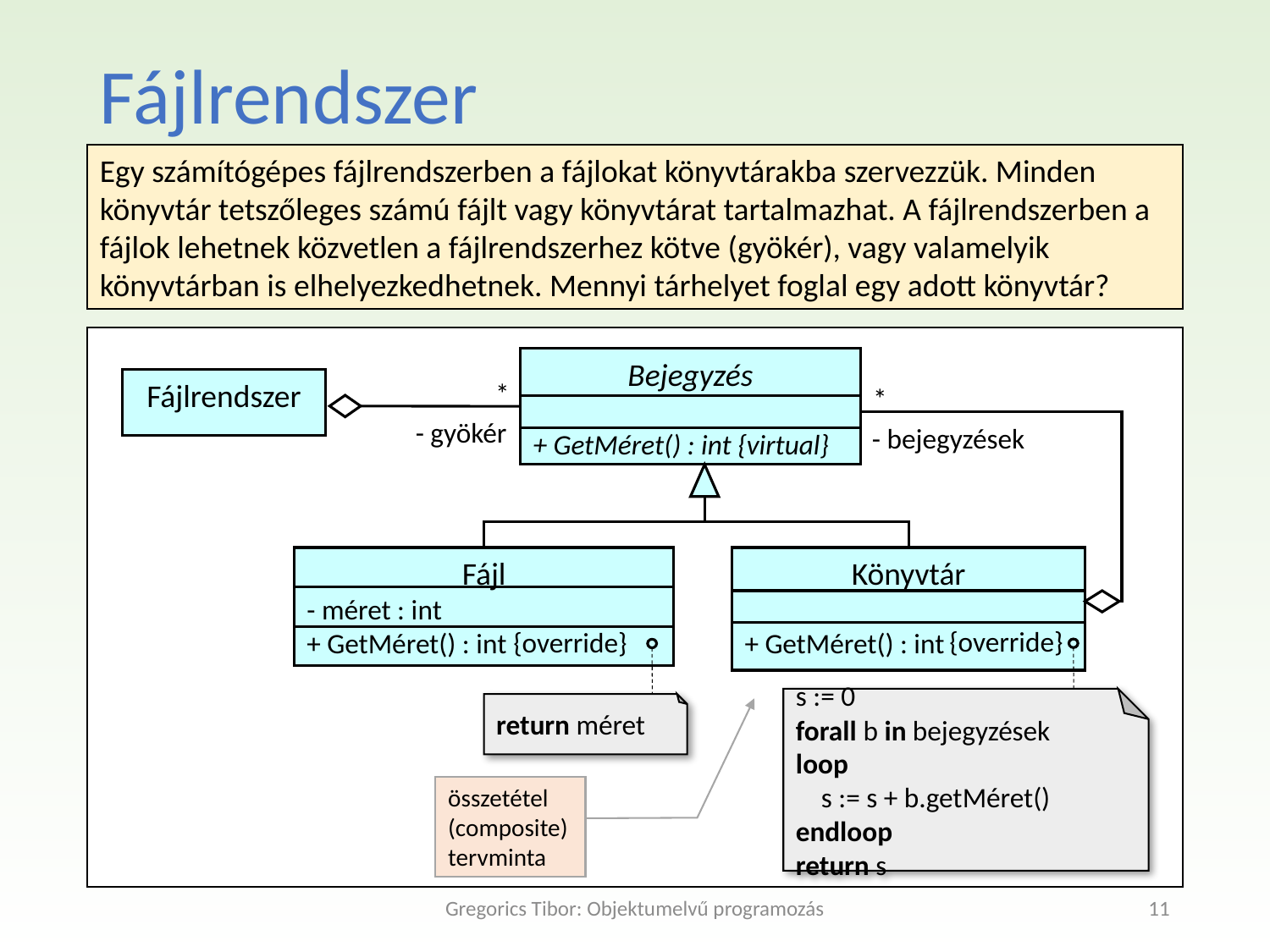

Fájlrendszer
Egy számítógépes fájlrendszerben a fájlokat könyvtárakba szervezzük. Minden könyvtár tetszőleges számú fájlt vagy könyvtárat tartalmazhat. A fájlrendszerben a fájlok lehetnek közvetlen a fájlrendszerhez kötve (gyökér), vagy valamelyik     könyvtárban is elhelyezkedhetnek. Mennyi tárhelyet foglal egy adott könyvtár?

Bejegyzés

+ GetMéret() : int {virtual}
Fájlrendszer
*
*

- gyökér
- bejegyzések

Fájl
- méret : int
+ GetMéret() : int

Könyvtár

+ GetMéret() : int

s := 0
forall b in bejegyzések loop
    s := s + b.getMéret()
endloop
return s
{override}
{override}
return méret

összetétel (composite)
tervminta
Gregorics Tibor: Objektumelvű programozás
11